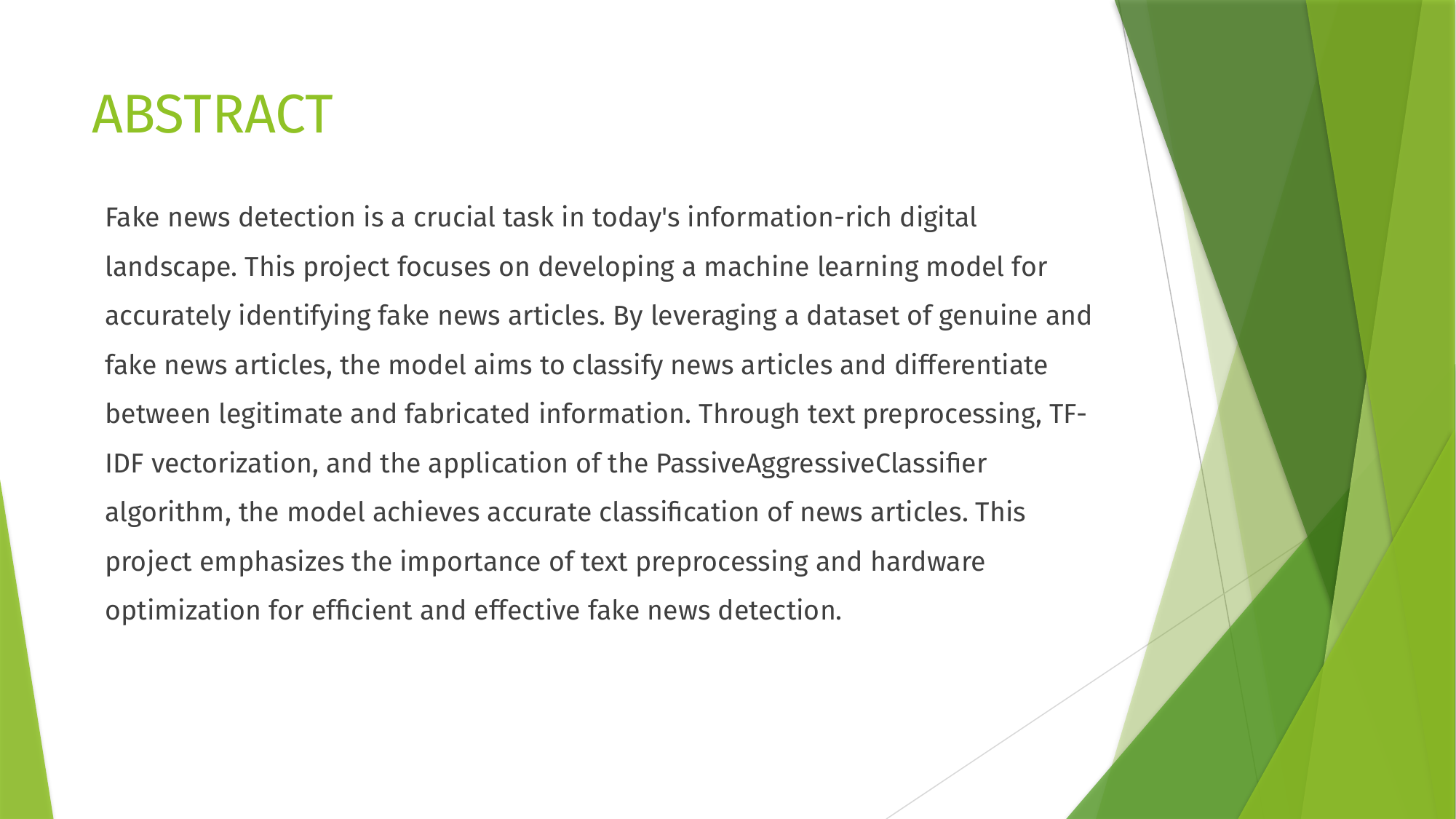

# ABSTRACT
Fake news detection is a crucial task in today's information-rich digital landscape. This project focuses on developing a machine learning model for accurately identifying fake news articles. By leveraging a dataset of genuine and fake news articles, the model aims to classify news articles and differentiate between legitimate and fabricated information. Through text preprocessing, TF-IDF vectorization, and the application of the PassiveAggressiveClassifier algorithm, the model achieves accurate classification of news articles. This project emphasizes the importance of text preprocessing and hardware optimization for efficient and effective fake news detection.